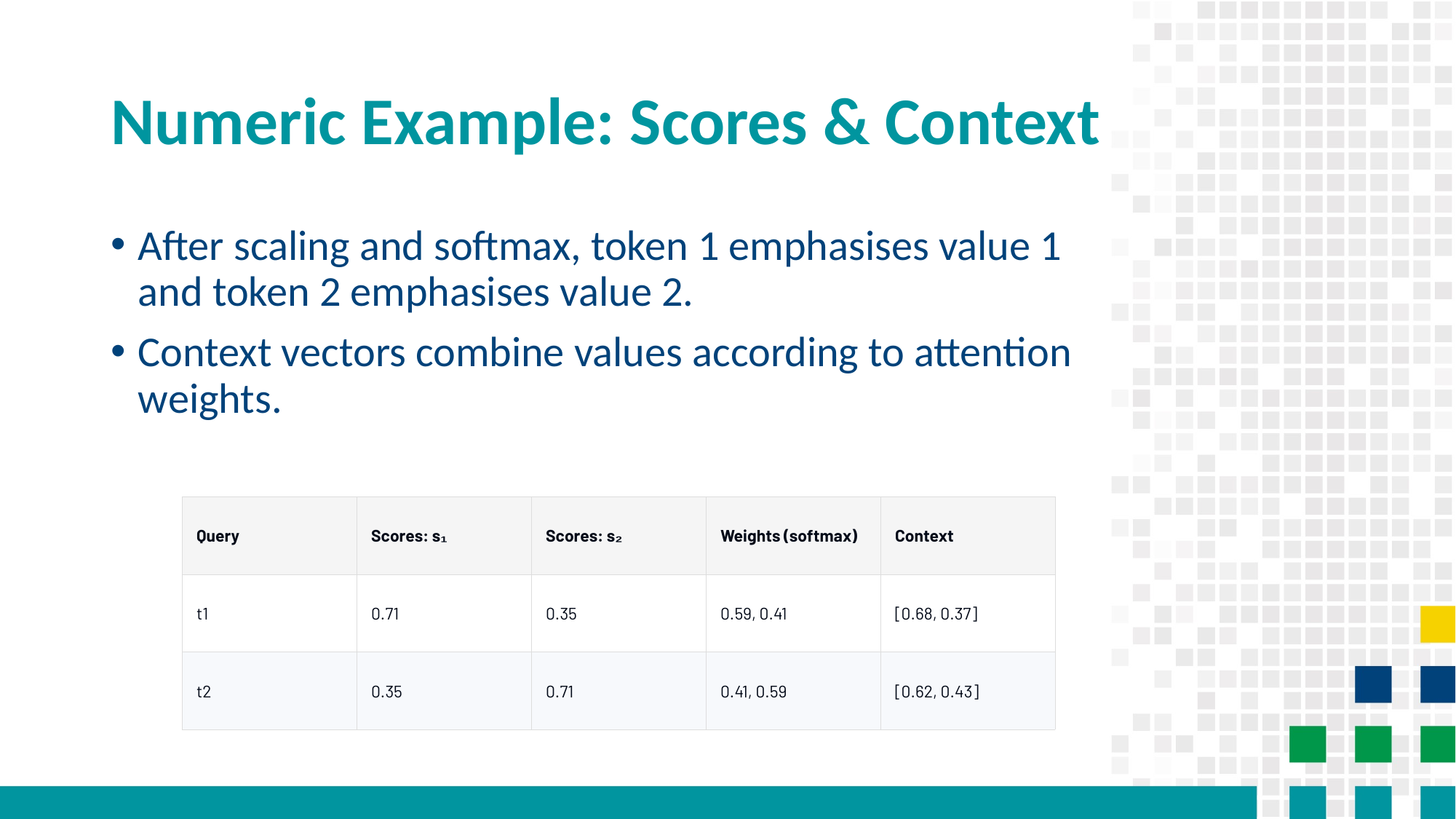

# Numeric Example: Scores & Context
After scaling and softmax, token 1 emphasises value 1 and token 2 emphasises value 2.
Context vectors combine values according to attention weights.
| Query | Scores: s₁ | Scores: s₂ | Weights (softmax) | Context |
| --- | --- | --- | --- | --- |
| t1 | 0.71 | 0.35 | 0.59, 0.41 | [0.68, 0.37] |
| t2 | 0.35 | 0.71 | 0.41, 0.59 | [0.62, 0.43] |